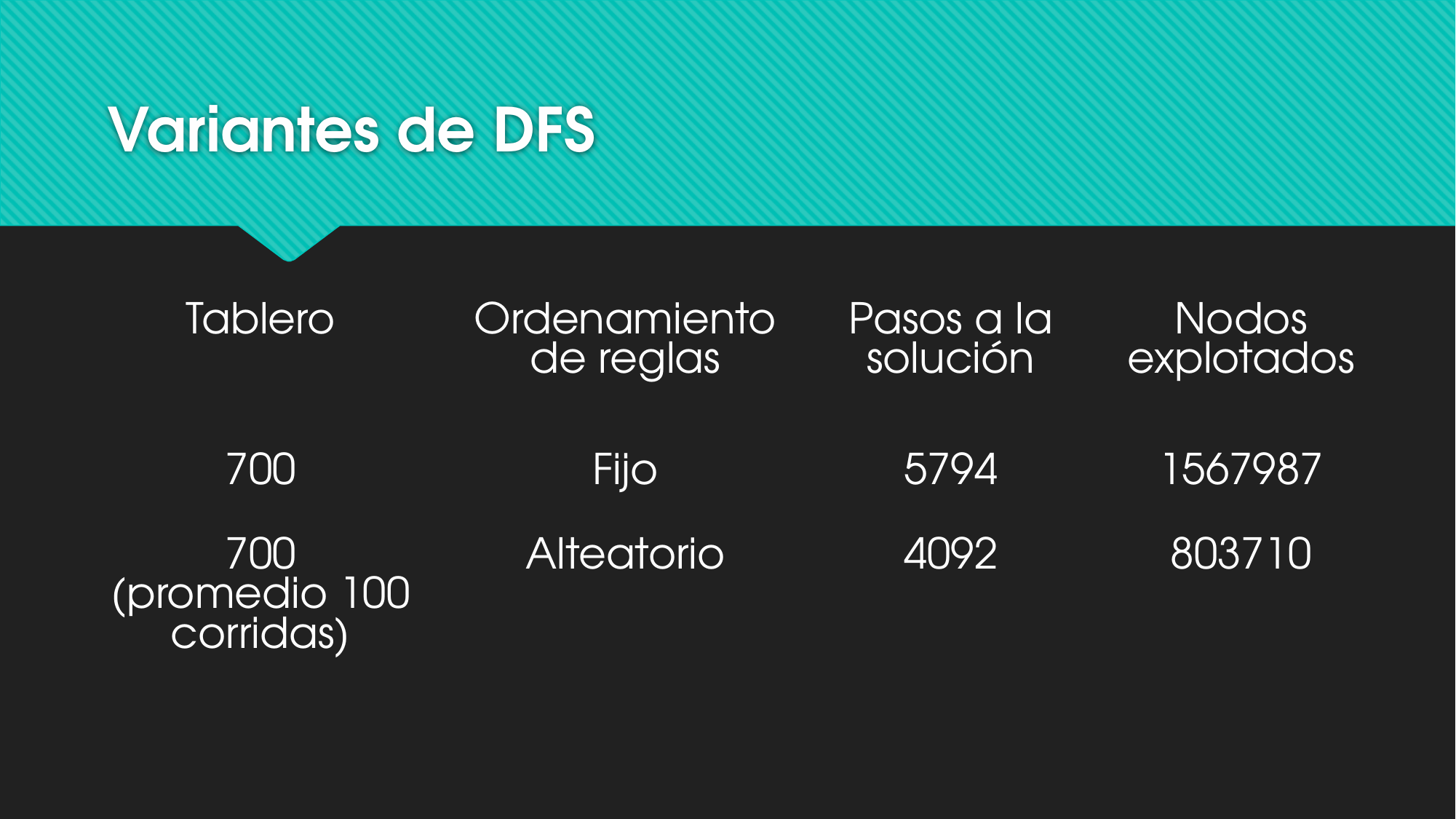

# Variantes de DFS
| Tablero | Ordenamiento de reglas | Pasos a la solución | Nodos explotados |
| --- | --- | --- | --- |
| 700 | Fijo | 5794 | 1567987 |
| 700 (promedio 100 corridas) | Alteatorio | 4092 | 803710 |